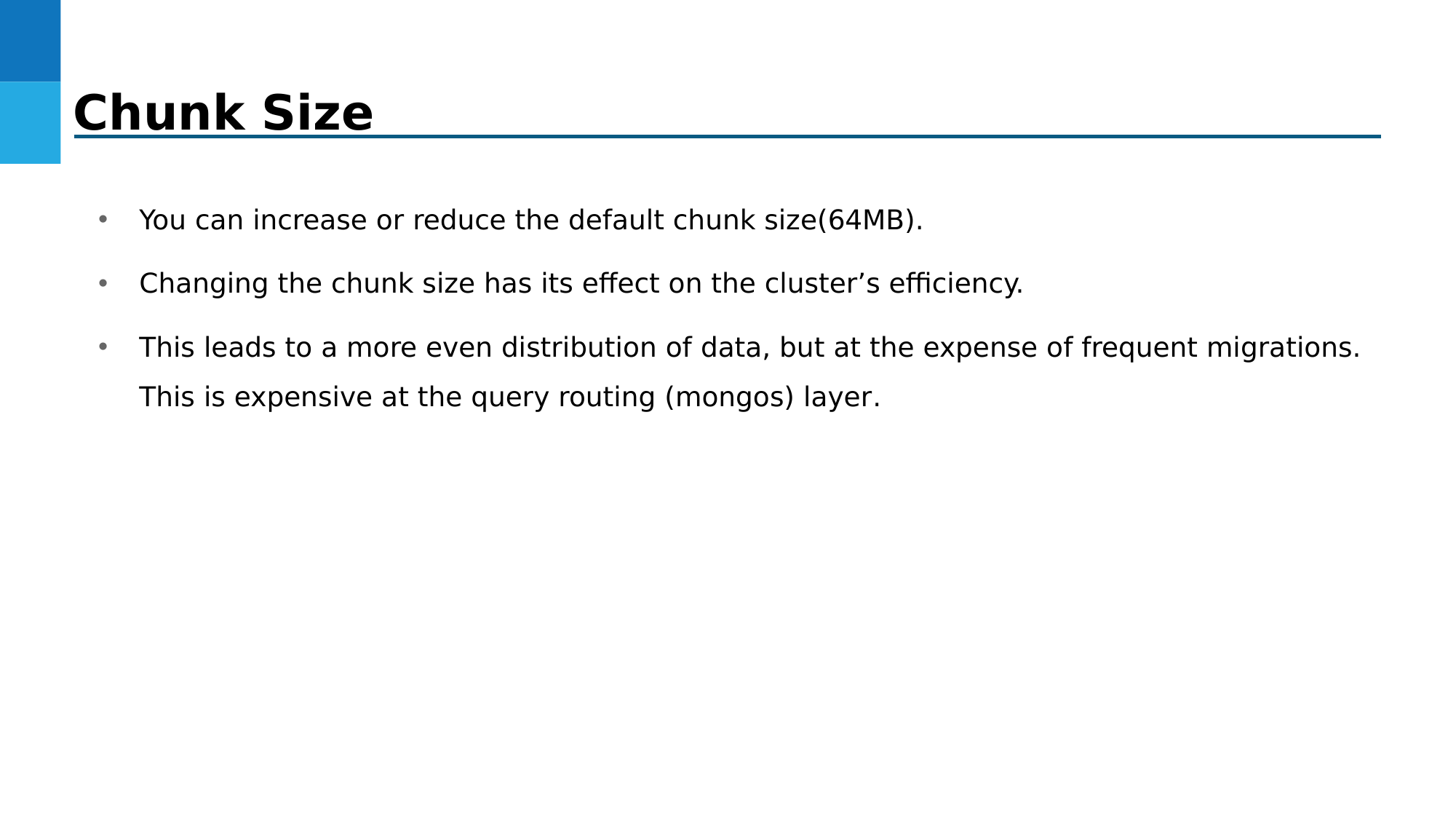

Chunk Size

You can increase or reduce the default chunk size(64MB).
Changing the chunk size has its effect on the cluster’s efficiency.
This leads to a more even distribution of data, but at the expense of frequent migrations. This is expensive at the query routing (mongos) layer.
DO NOT WRITE ANYTHING
HERE. LEAVE THIS SPACE FOR
 WEBCAM